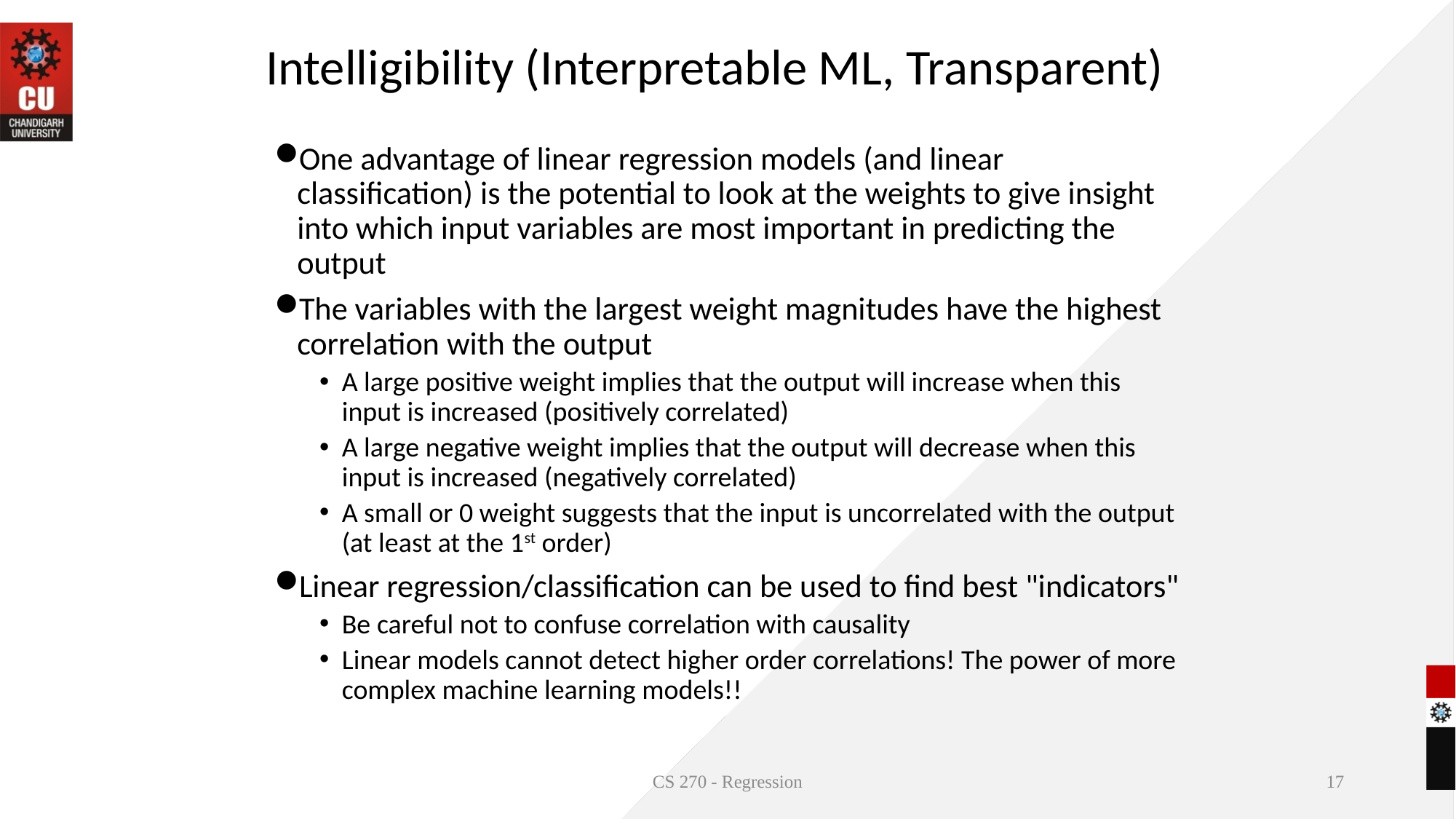

# Intelligibility (Interpretable ML, Transparent)
One advantage of linear regression models (and linear classification) is the potential to look at the weights to give insight into which input variables are most important in predicting the output
The variables with the largest weight magnitudes have the highest correlation with the output
A large positive weight implies that the output will increase when this input is increased (positively correlated)
A large negative weight implies that the output will decrease when this input is increased (negatively correlated)
A small or 0 weight suggests that the input is uncorrelated with the output (at least at the 1st order)
Linear regression/classification can be used to find best "indicators"
Be careful not to confuse correlation with causality
Linear models cannot detect higher order correlations! The power of more complex machine learning models!!
CS 270 - Regression
17